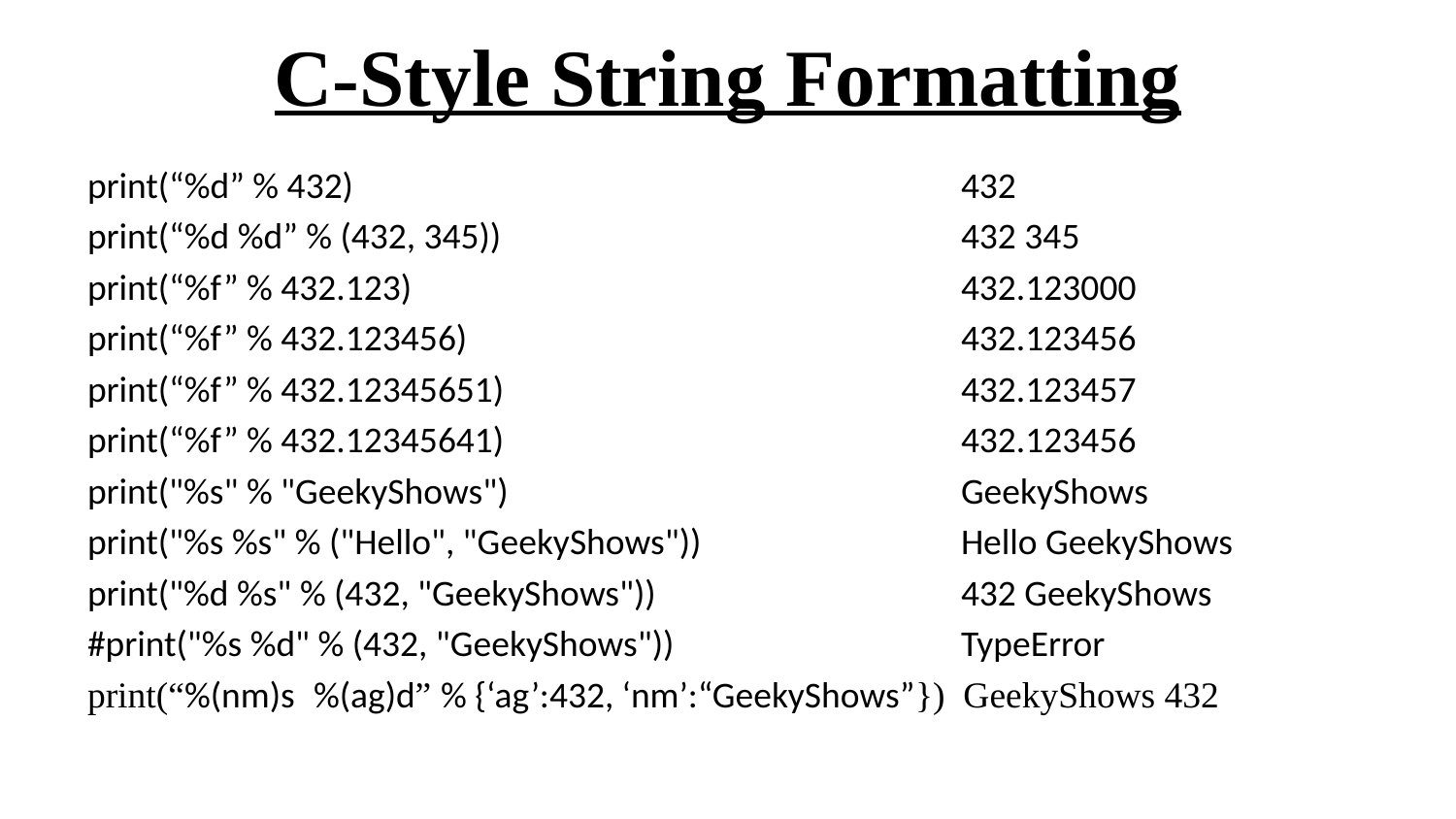

# C-Style String Formatting
print(“%d” % 432)					432
print(“%d %d” % (432, 345))				432 345
print(“%f” % 432.123)				432.123000
print(“%f” % 432.123456)				432.123456
print(“%f” % 432.12345651)				432.123457
print(“%f” % 432.12345641)				432.123456
print("%s" % "GeekyShows")				GeekyShows
print("%s %s" % ("Hello", "GeekyShows"))		Hello GeekyShows
print("%d %s" % (432, "GeekyShows"))			432 GeekyShows
#print("%s %d" % (432, "GeekyShows")) 		TypeError
print(“%(nm)s  %(ag)d” % {‘ag’:432, ‘nm’:“GeekyShows”})  GeekyShows 432